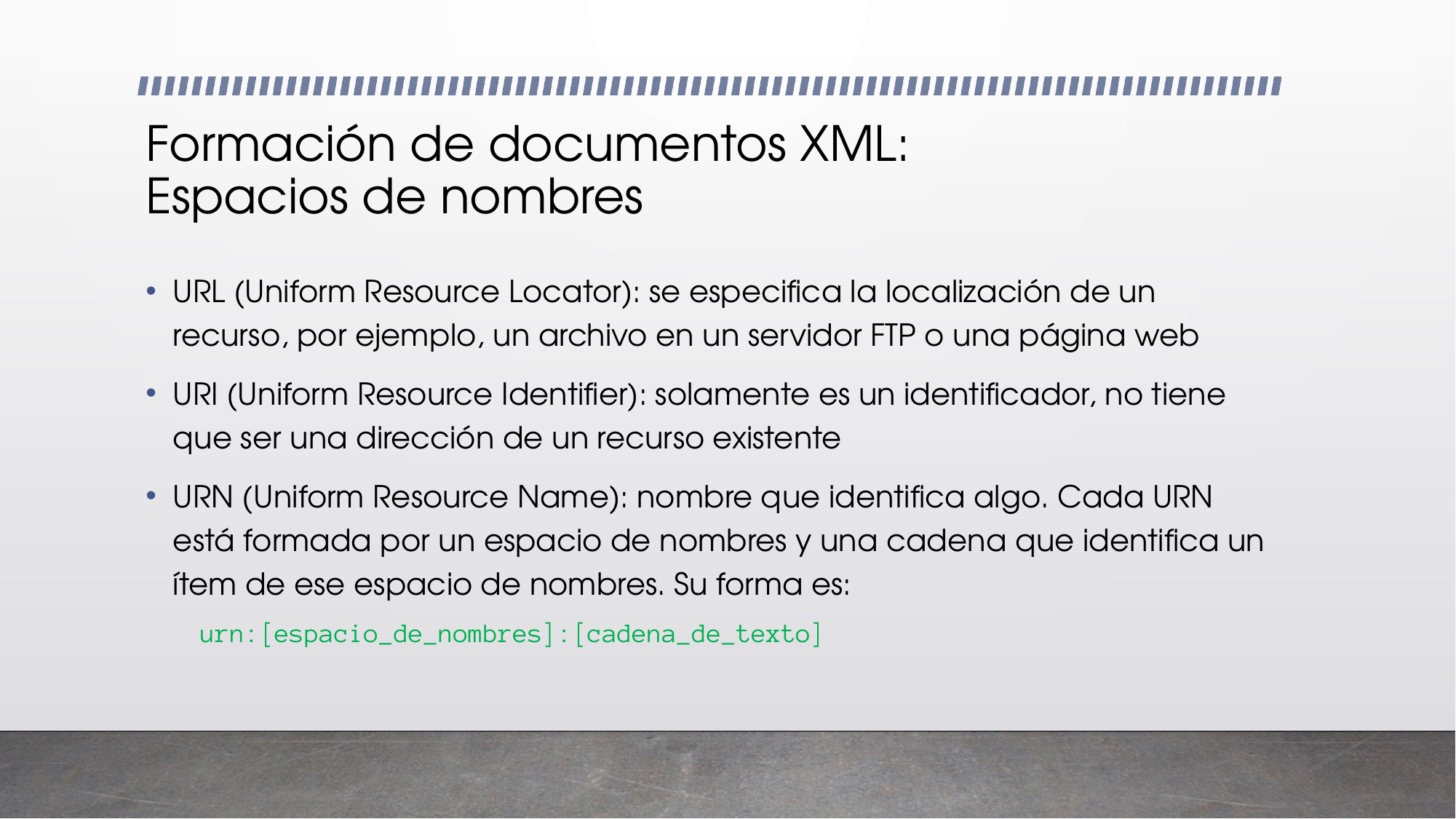

# Formación de documentos XML: Espacios de nombres
URL (Uniform Resource Locator): se especifica la localización de un recurso, por ejemplo, un archivo en un servidor FTP o una página web
URI (Uniform Resource Identifier): solamente es un identificador, no tiene que ser una dirección de un recurso existente
URN (Uniform Resource Name): nombre que identifica algo. Cada URN está formada por un espacio de nombres y una cadena que identifica un ítem de ese espacio de nombres. Su forma es:
urn:[espacio_de_nombres]:[cadena_de_texto]